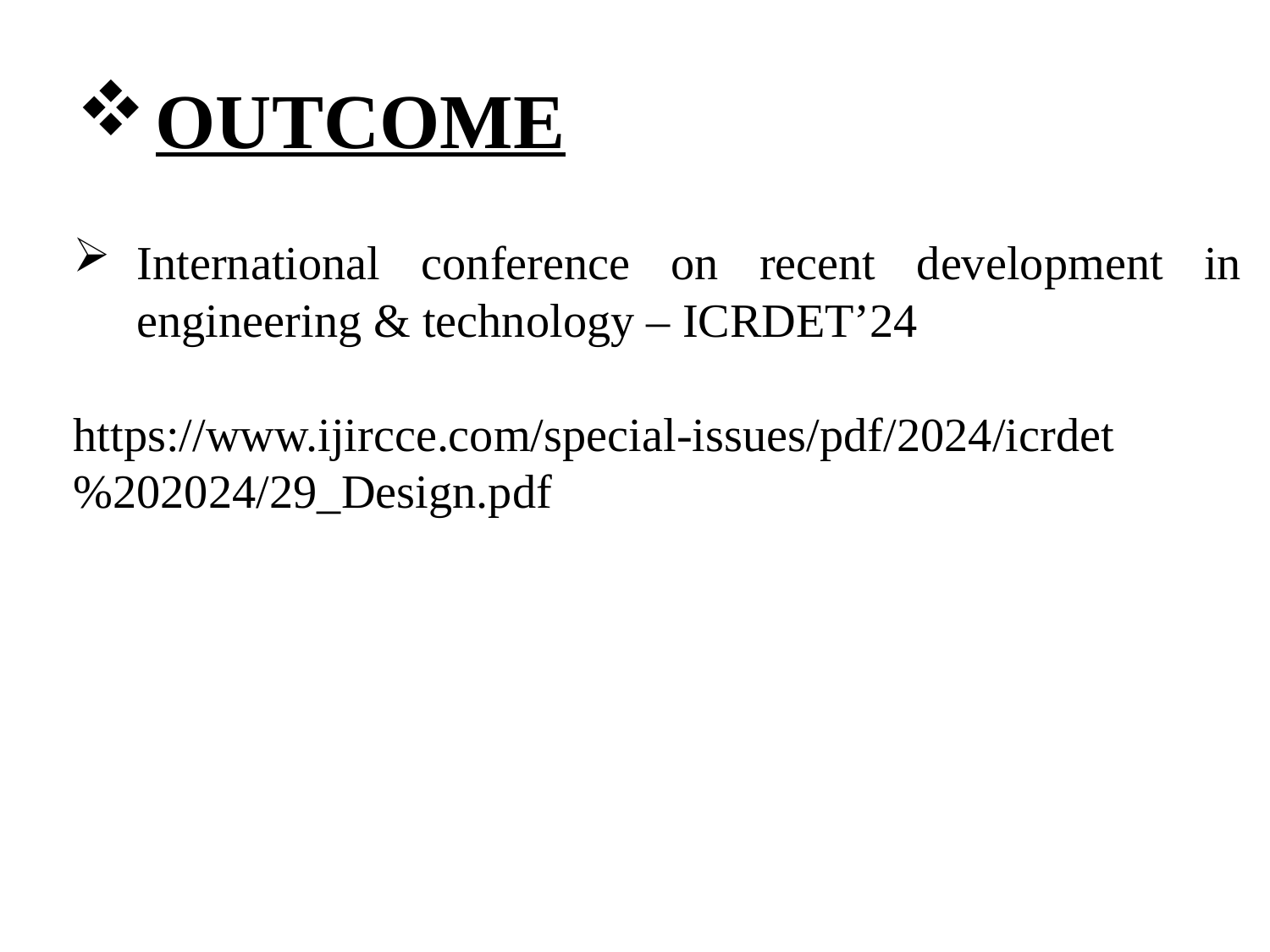

# OUTCOME
International conference on recent development in engineering & technology – ICRDET’24

https://www.ijircce.com/special-issues/pdf/2024/icrdet%202024/29_Design.pdf